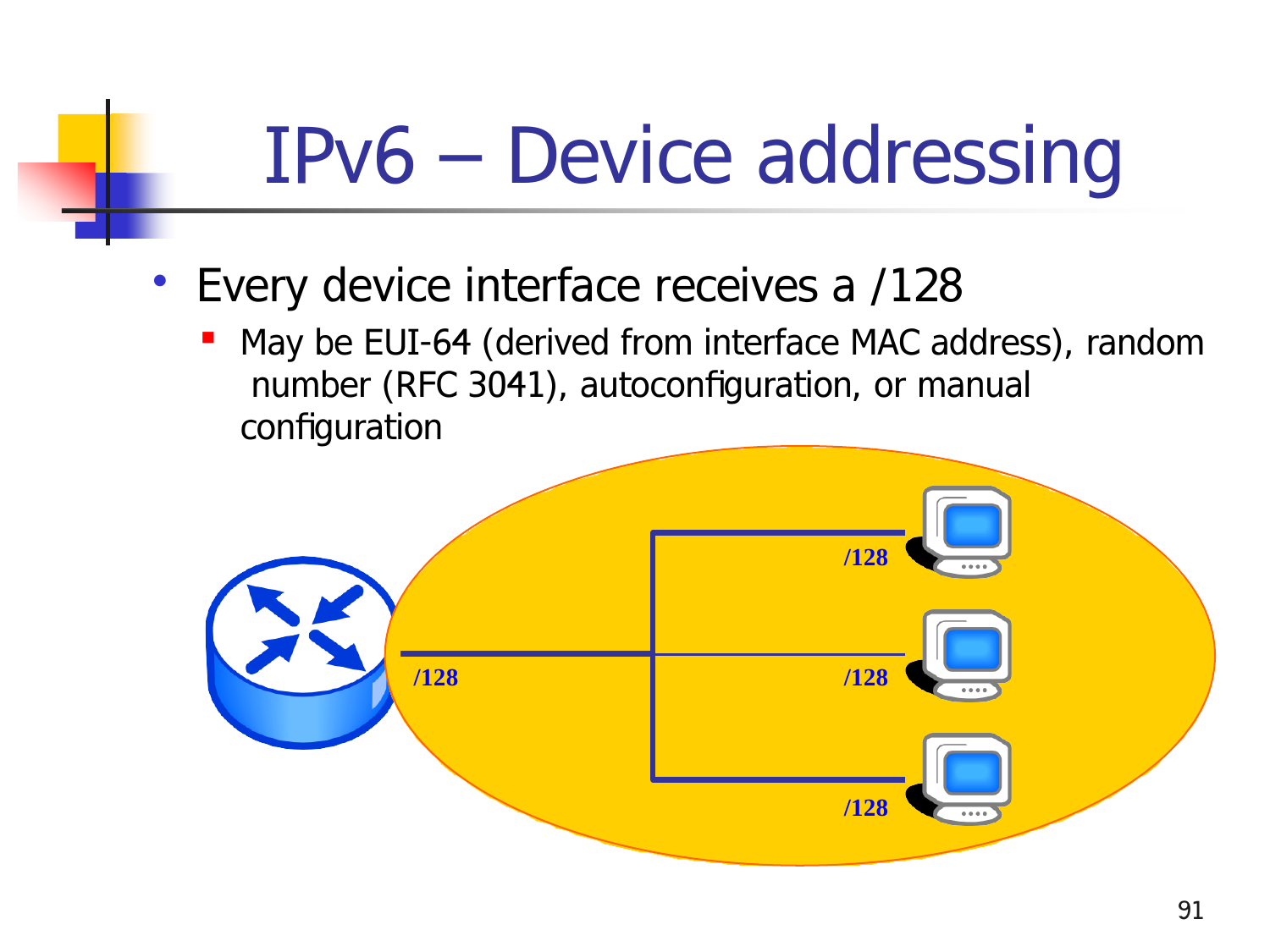

# IPv6 – Device addressing
Every device interface receives a /128
May be EUI-64 (derived from interface MAC address), random  number (RFC 3041), autoconfiguration, or manual  configuration

/128

/128
/128

/128
91